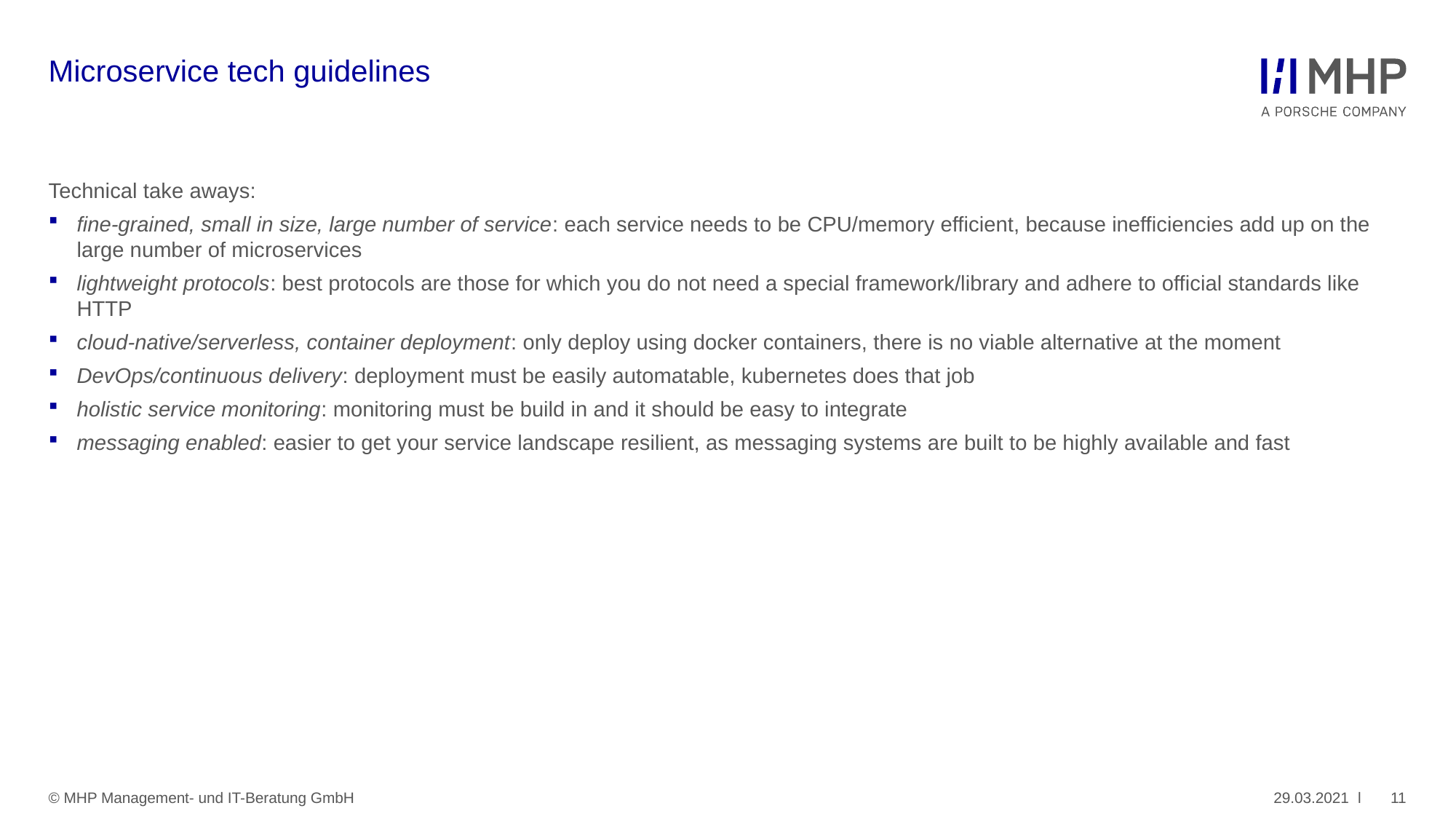

# Microservice tech guidelines
Technical take aways:
fine-grained, small in size, large number of service: each service needs to be CPU/memory efficient, because inefficiencies add up on the large number of microservices
lightweight protocols: best protocols are those for which you do not need a special framework/library and adhere to official standards like HTTP
cloud-native/serverless, container deployment: only deploy using docker containers, there is no viable alternative at the moment
DevOps/continuous delivery: deployment must be easily automatable, kubernetes does that job
holistic service monitoring: monitoring must be build in and it should be easy to integrate
messaging enabled: easier to get your service landscape resilient, as messaging systems are built to be highly available and fast

11
© MHP Management- und IT-Beratung GmbH
29.03.2021